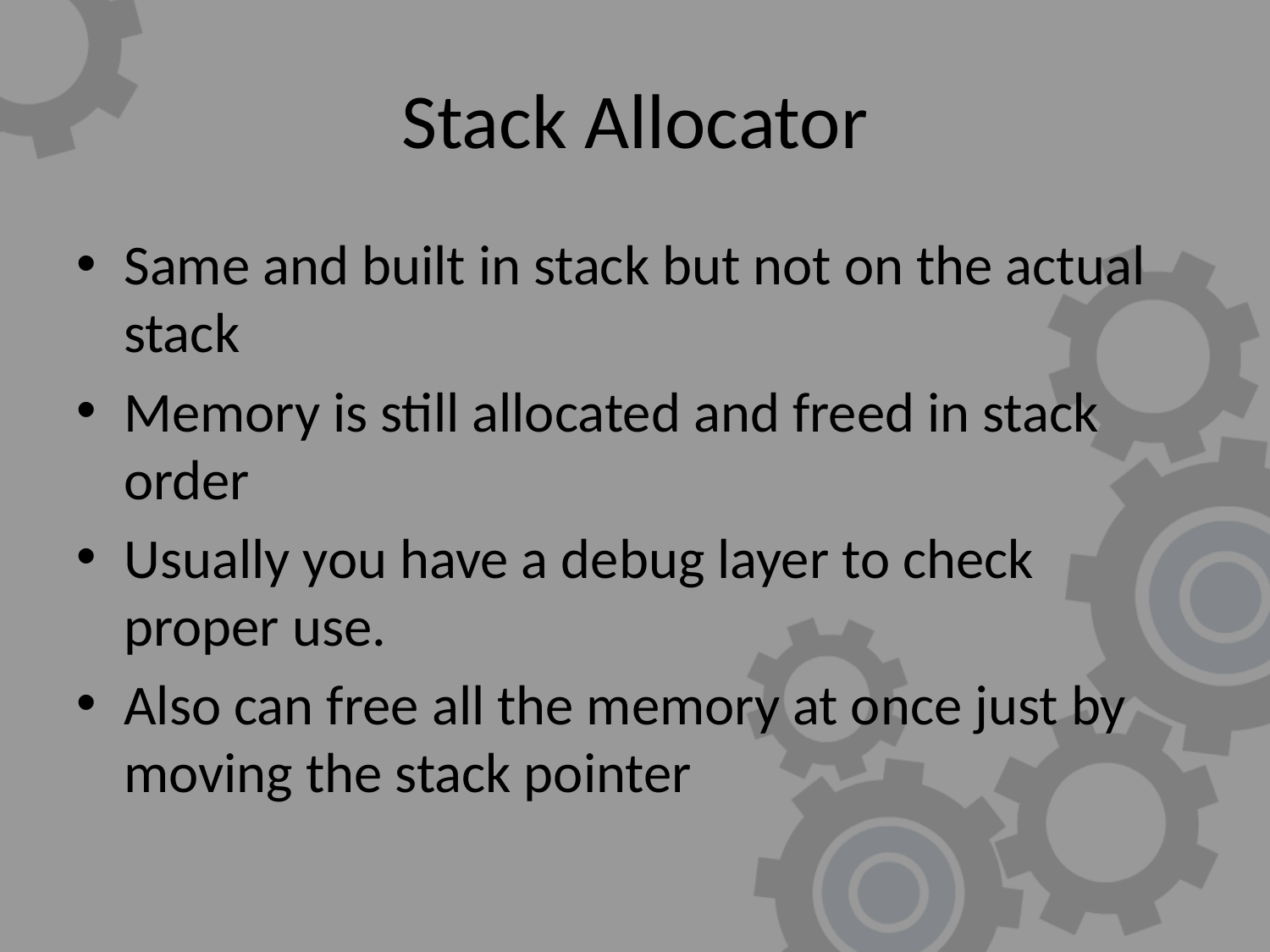

# Stack Allocator
Same and built in stack but not on the actual stack
Memory is still allocated and freed in stack order
Usually you have a debug layer to check proper use.
Also can free all the memory at once just by moving the stack pointer